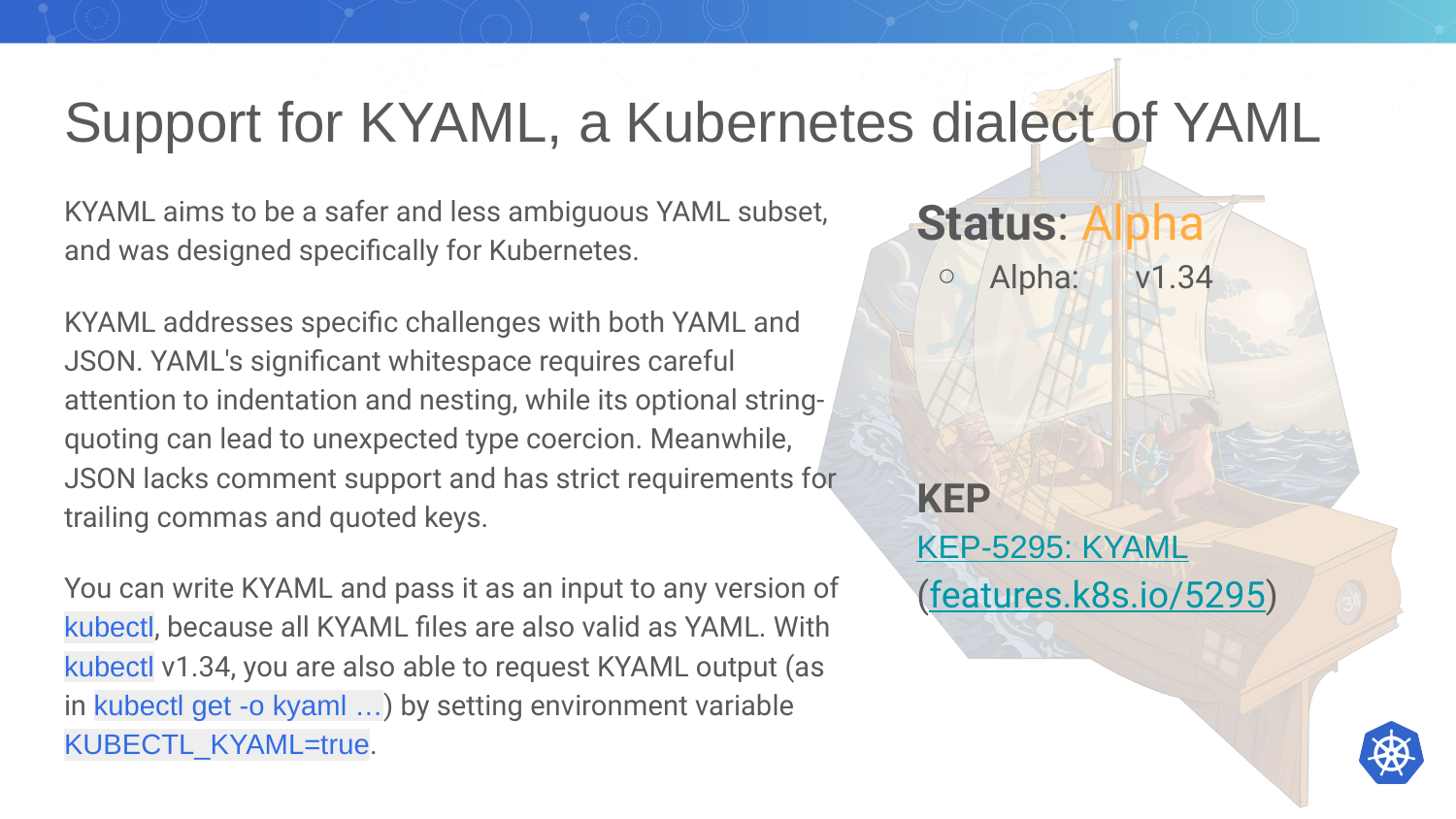

# Support for KYAML, a Kubernetes dialect of YAML
Status: Alpha
Alpha:	v1.34
KYAML aims to be a safer and less ambiguous YAML subset, and was designed specifically for Kubernetes.
KYAML addresses specific challenges with both YAML and JSON. YAML's significant whitespace requires careful attention to indentation and nesting, while its optional string-quoting can lead to unexpected type coercion. Meanwhile, JSON lacks comment support and has strict requirements for trailing commas and quoted keys.
You can write KYAML and pass it as an input to any version of kubectl, because all KYAML files are also valid as YAML. With kubectl v1.34, you are also able to request KYAML output (as in kubectl get -o kyaml …) by setting environment variable KUBECTL_KYAML=true.
KEP
KEP-5295: KYAML
(features.k8s.io/5295)